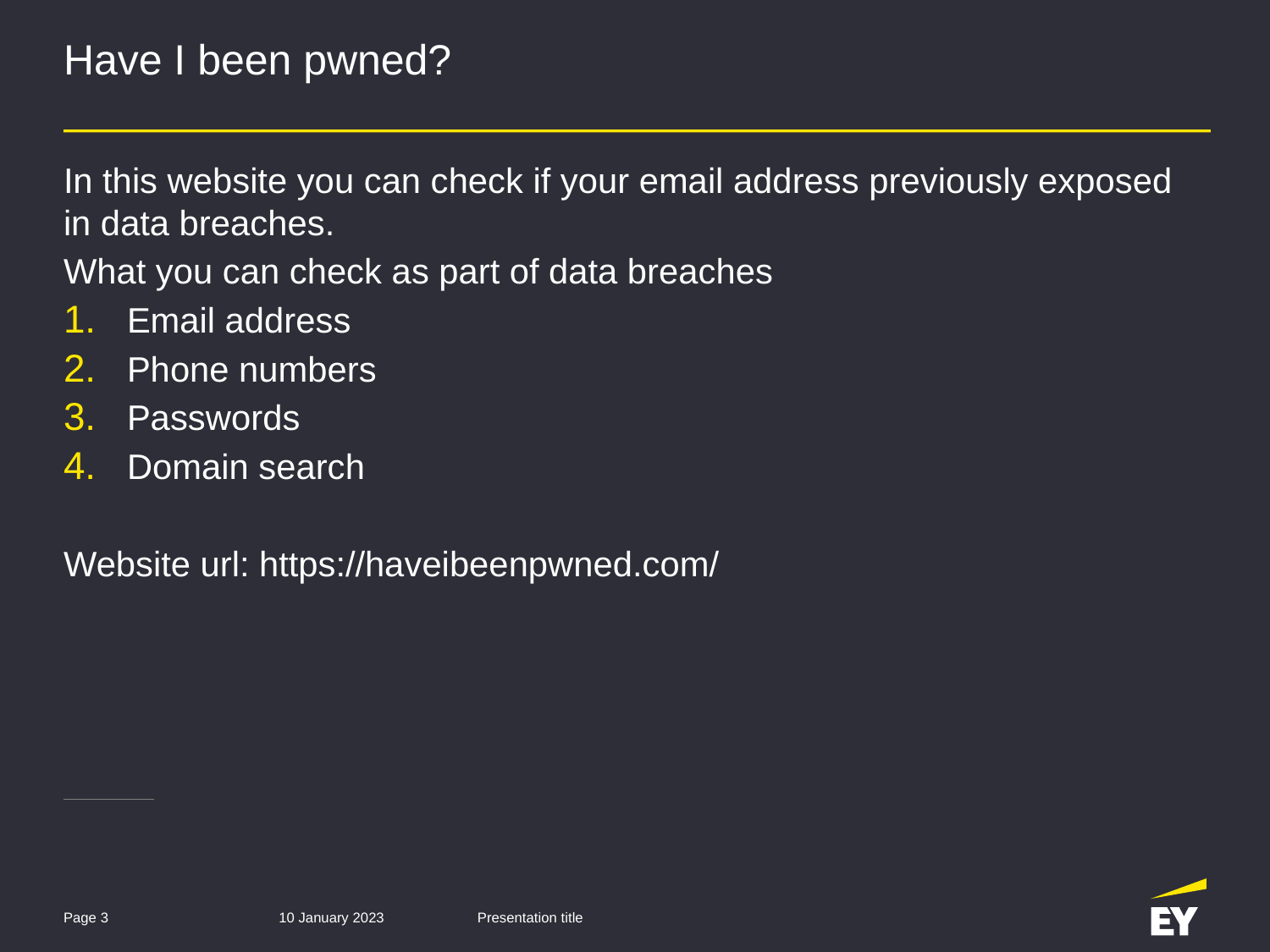

# Have I been pwned?
In this website you can check if your email address previously exposed in data breaches.
What you can check as part of data breaches
Email address
Phone numbers
Passwords
Domain search

Website url: https://haveibeenpwned.com/
Page 3
10 January 2023
Presentation title